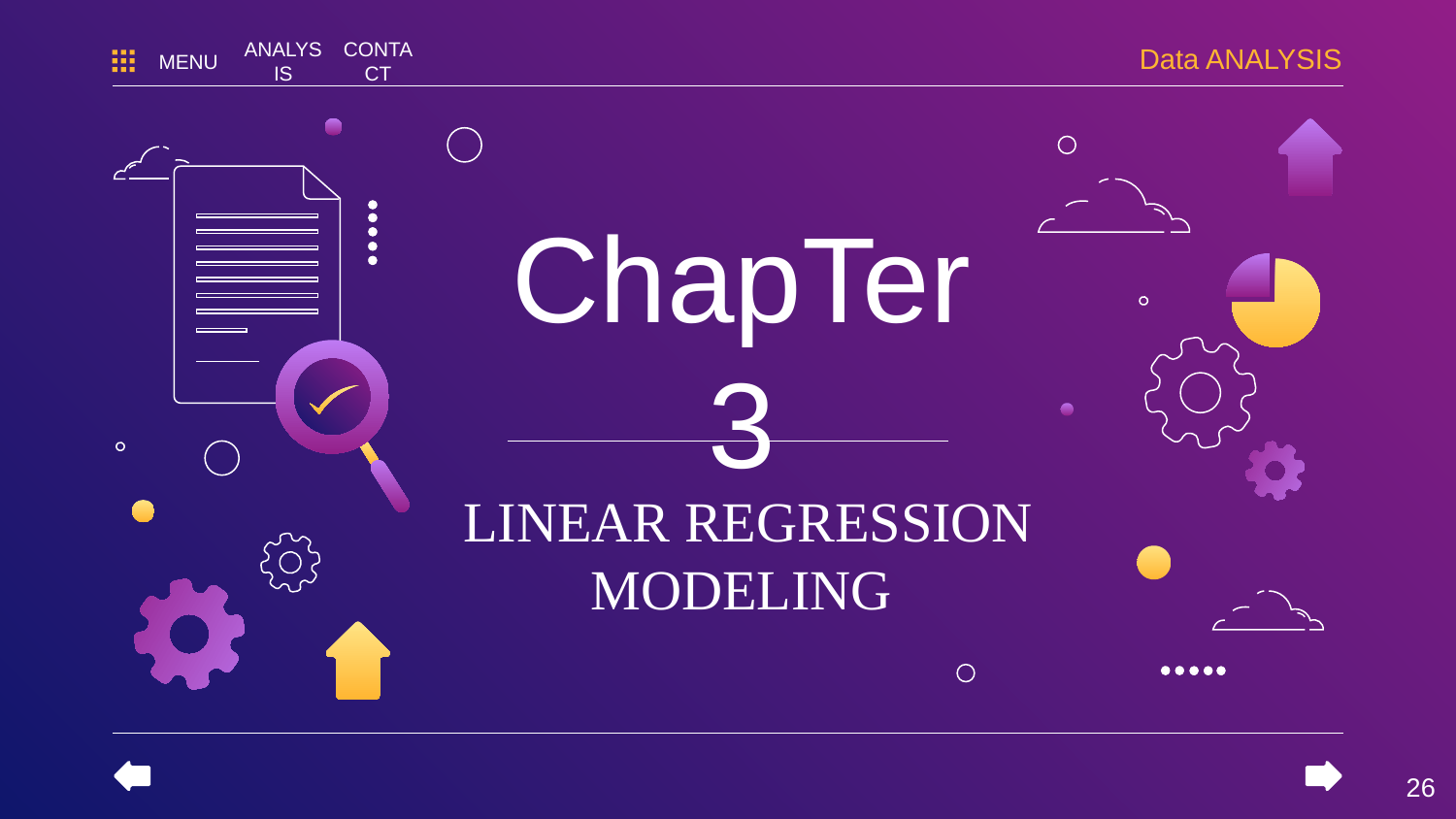

Data ANALYSIS
MENU
ANALYSIS
CONTACT

# ChapTer 3

LINEAR REGRESSION MODELING

26